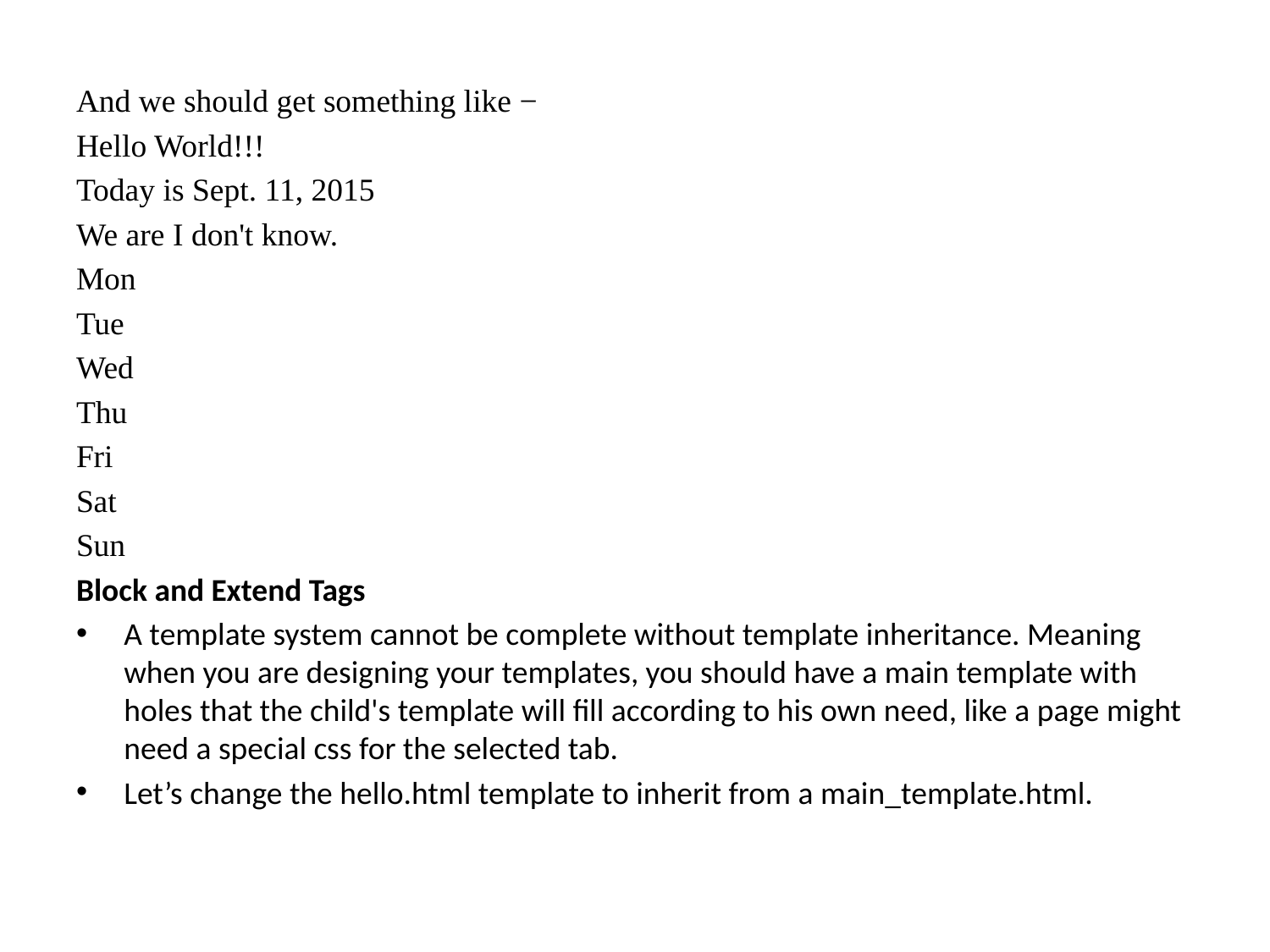

And we should get something like −
Hello World!!!
Today is Sept. 11, 2015
We are I don't know.
Mon
Tue
Wed
Thu
Fri
Sat
Sun
Block and Extend Tags
A template system cannot be complete without template inheritance. Meaning when you are designing your templates, you should have a main template with holes that the child's template will fill according to his own need, like a page might need a special css for the selected tab.
Let’s change the hello.html template to inherit from a main_template.html.